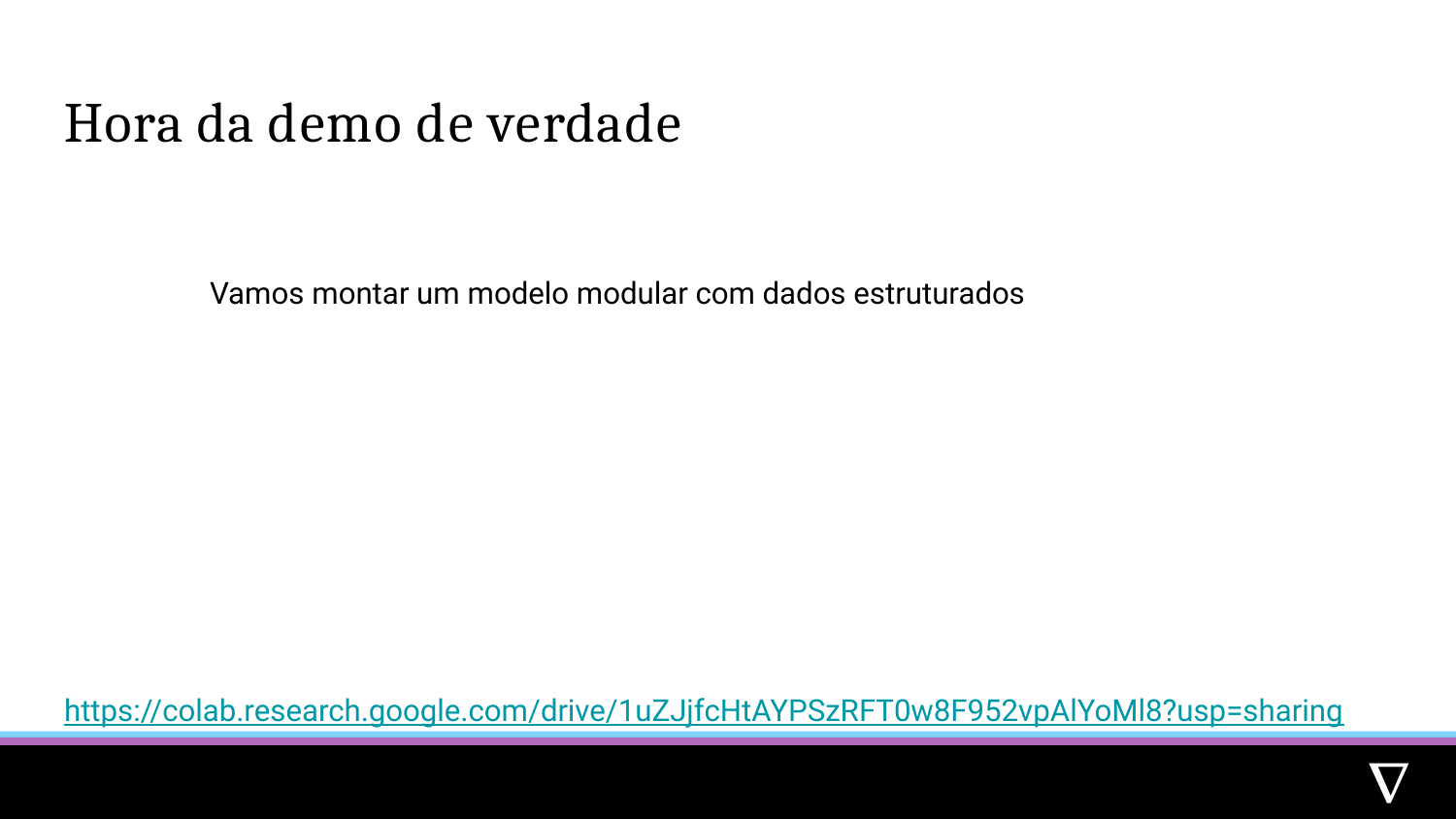

# Hora da demo de verdade
	Vamos montar um modelo modular com dados estruturados

https://colab.research.google.com/drive/1uZJjfcHtAYPSzRFT0w8F952vpAlYoMl8?usp=sharing